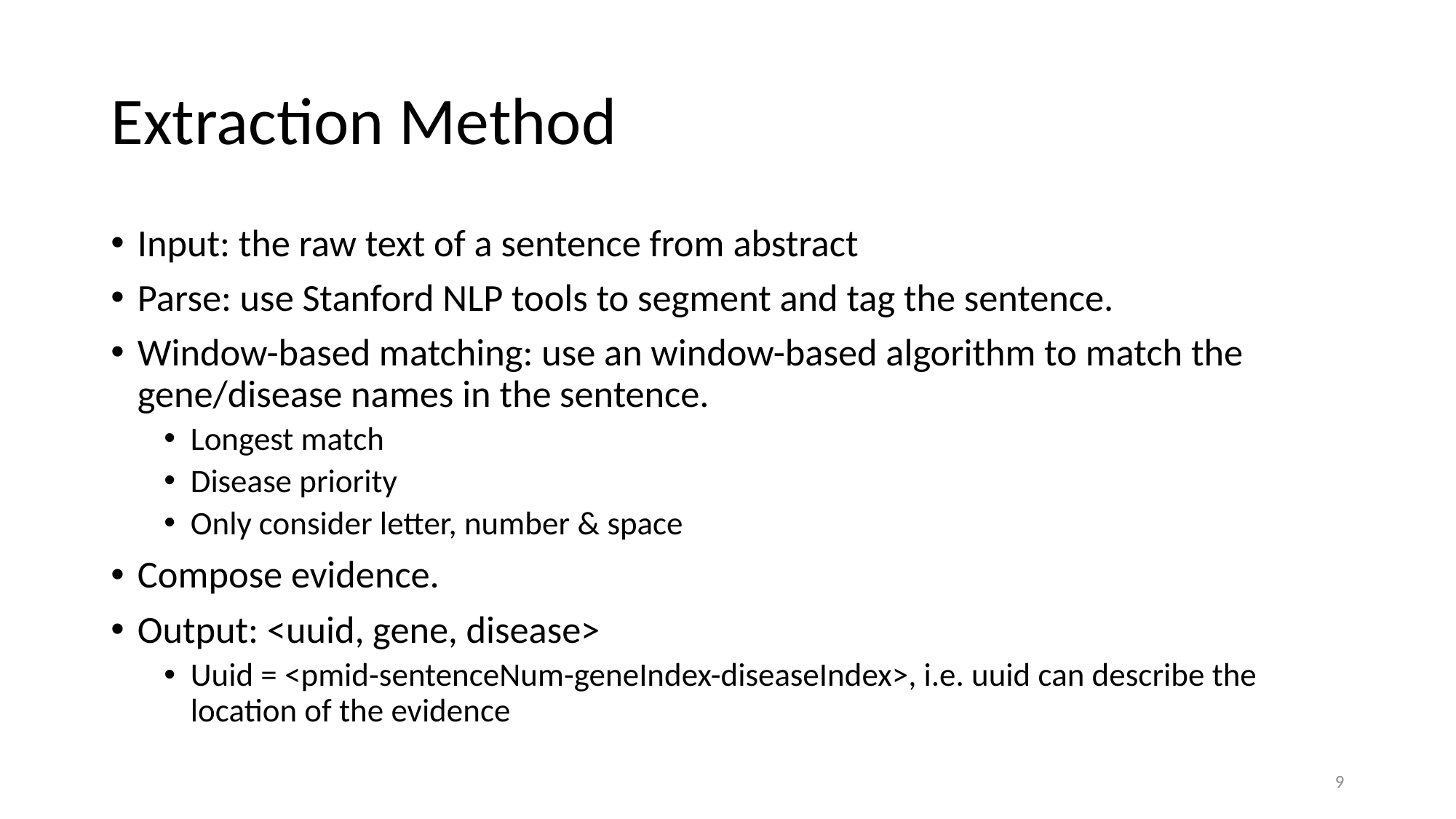

# Extraction Method
Input: the raw text of a sentence from abstract
Parse: use Stanford NLP tools to segment and tag the sentence.
Window-based matching: use an window-based algorithm to match the gene/disease names in the sentence.
Longest match
Disease priority
Only consider letter, number & space
Compose evidence.
Output: <uuid, gene, disease>
Uuid = <pmid-sentenceNum-geneIndex-diseaseIndex>, i.e. uuid can describe the location of the evidence
9